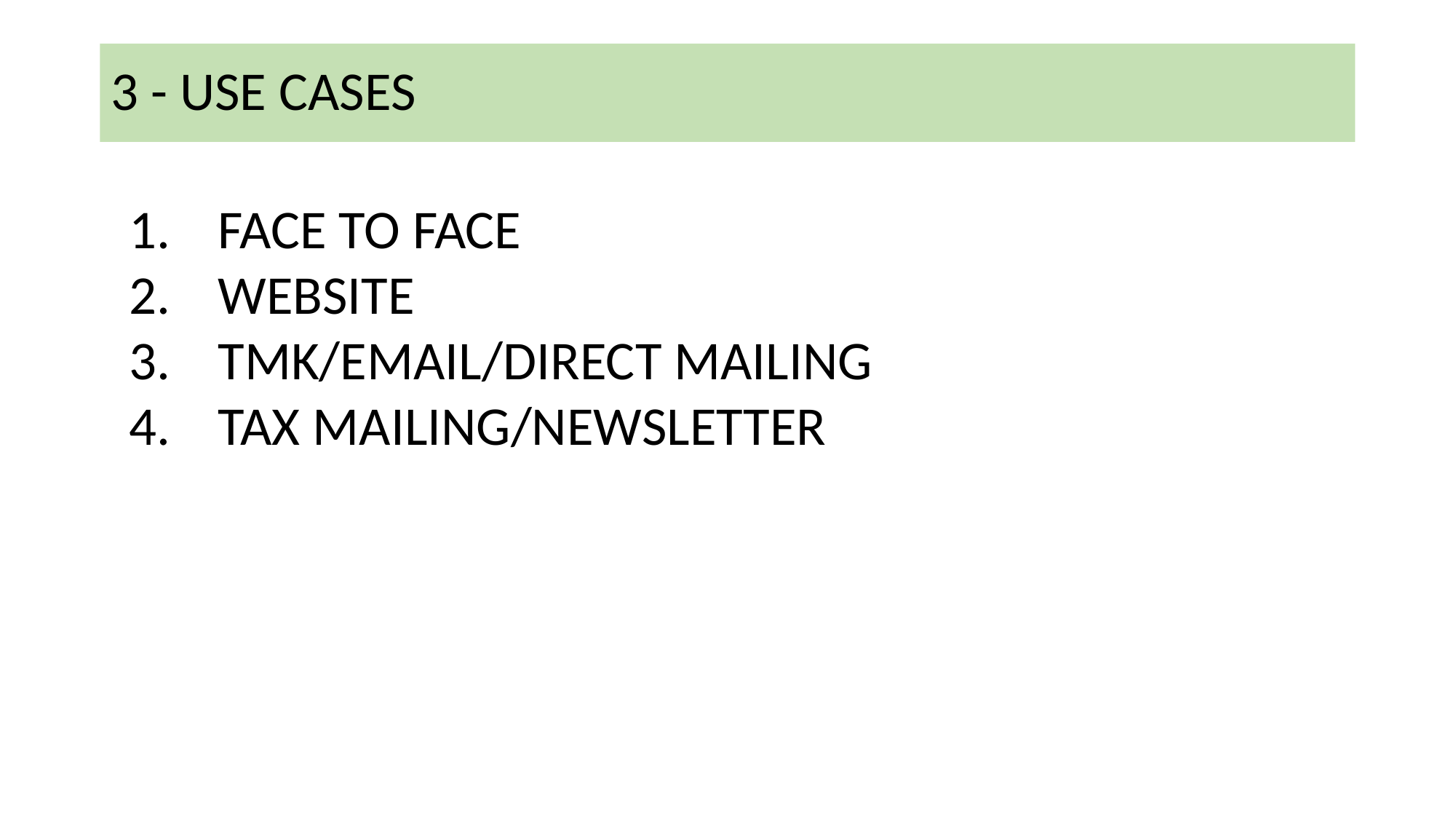

%j
# 3 - USE CASES
FACE TO FACE
WEBSITE
TMK/EMAIL/DIRECT MAILING
TAX MAILING/NEWSLETTER